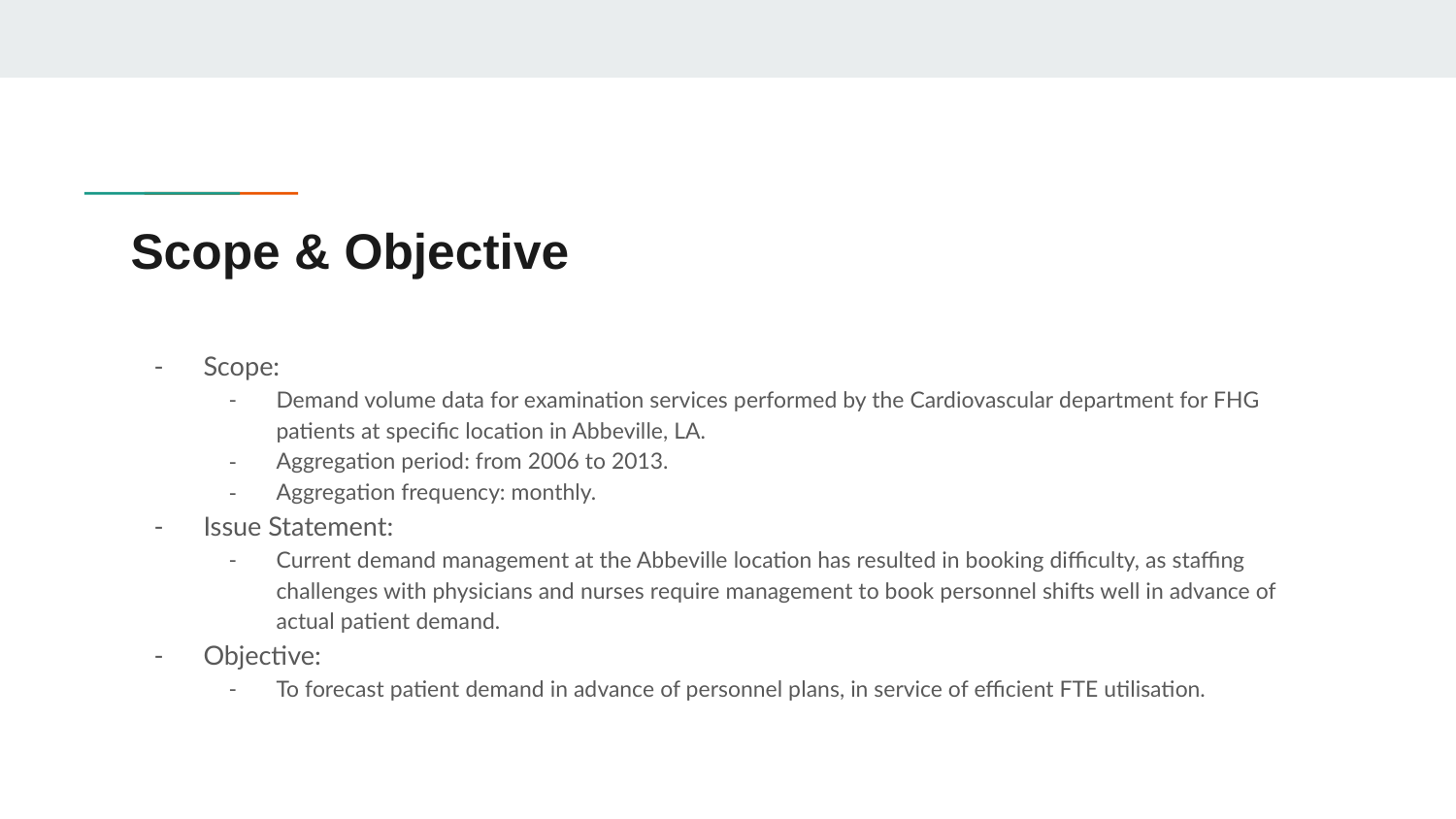

# Scope & Objective
Scope:
Demand volume data for examination services performed by the Cardiovascular department for FHG patients at specific location in Abbeville, LA.
Aggregation period: from 2006 to 2013.
Aggregation frequency: monthly.
Issue Statement:
Current demand management at the Abbeville location has resulted in booking difficulty, as staffing challenges with physicians and nurses require management to book personnel shifts well in advance of actual patient demand.
Objective:
To forecast patient demand in advance of personnel plans, in service of efficient FTE utilisation.